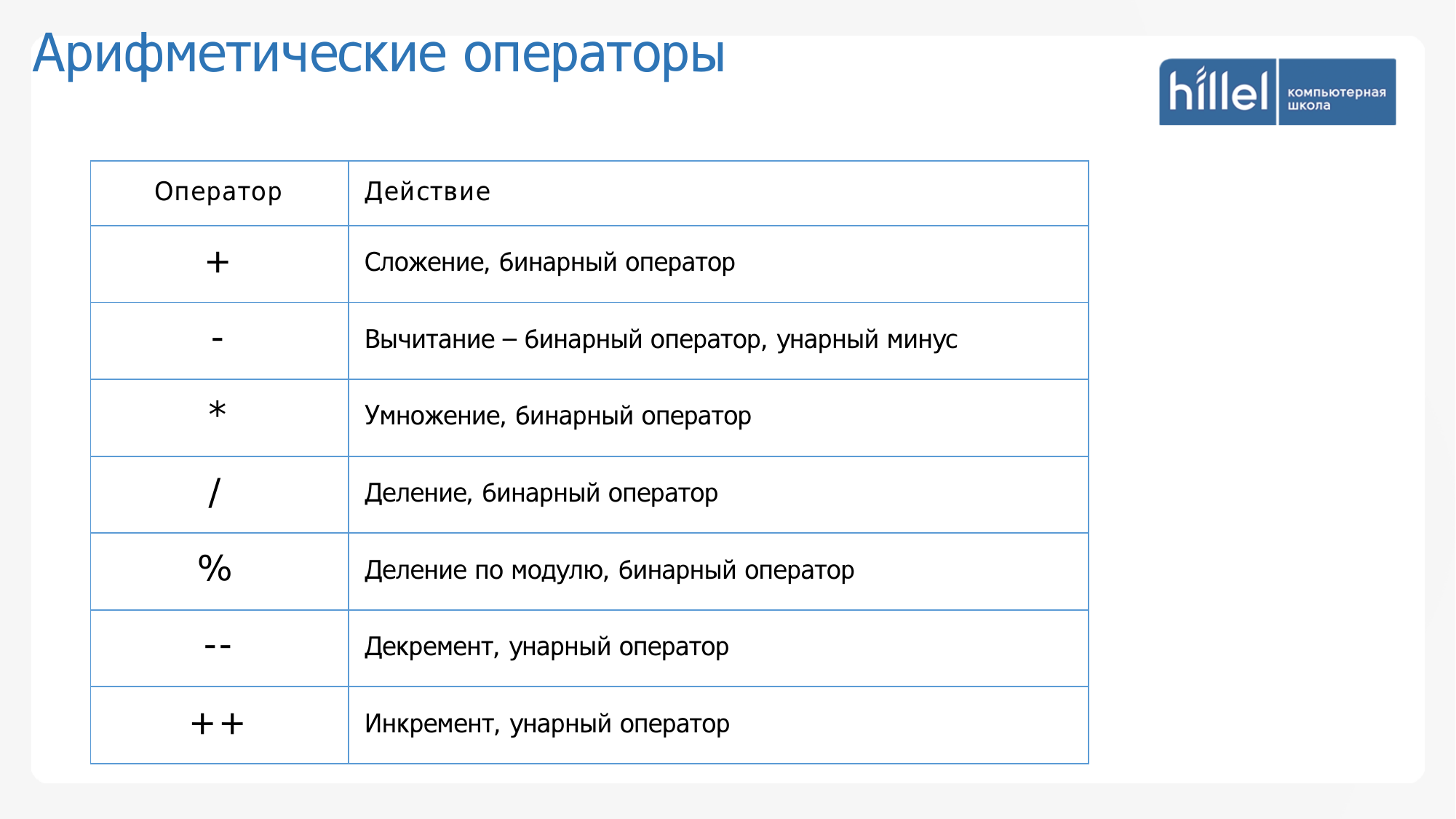

Арифметические операторы
| Оператор | Действие |
| --- | --- |
| + | Сложение, бинарный оператор |
| - | Вычитание – бинарный оператор, унарный минус |
| \* | Умножение, бинарный оператор |
| / | Деление, бинарный оператор |
| % | Деление по модулю, бинарный оператор |
| -- | Декремент, унарный оператор |
| ++ | Инкремент, унарный оператор |